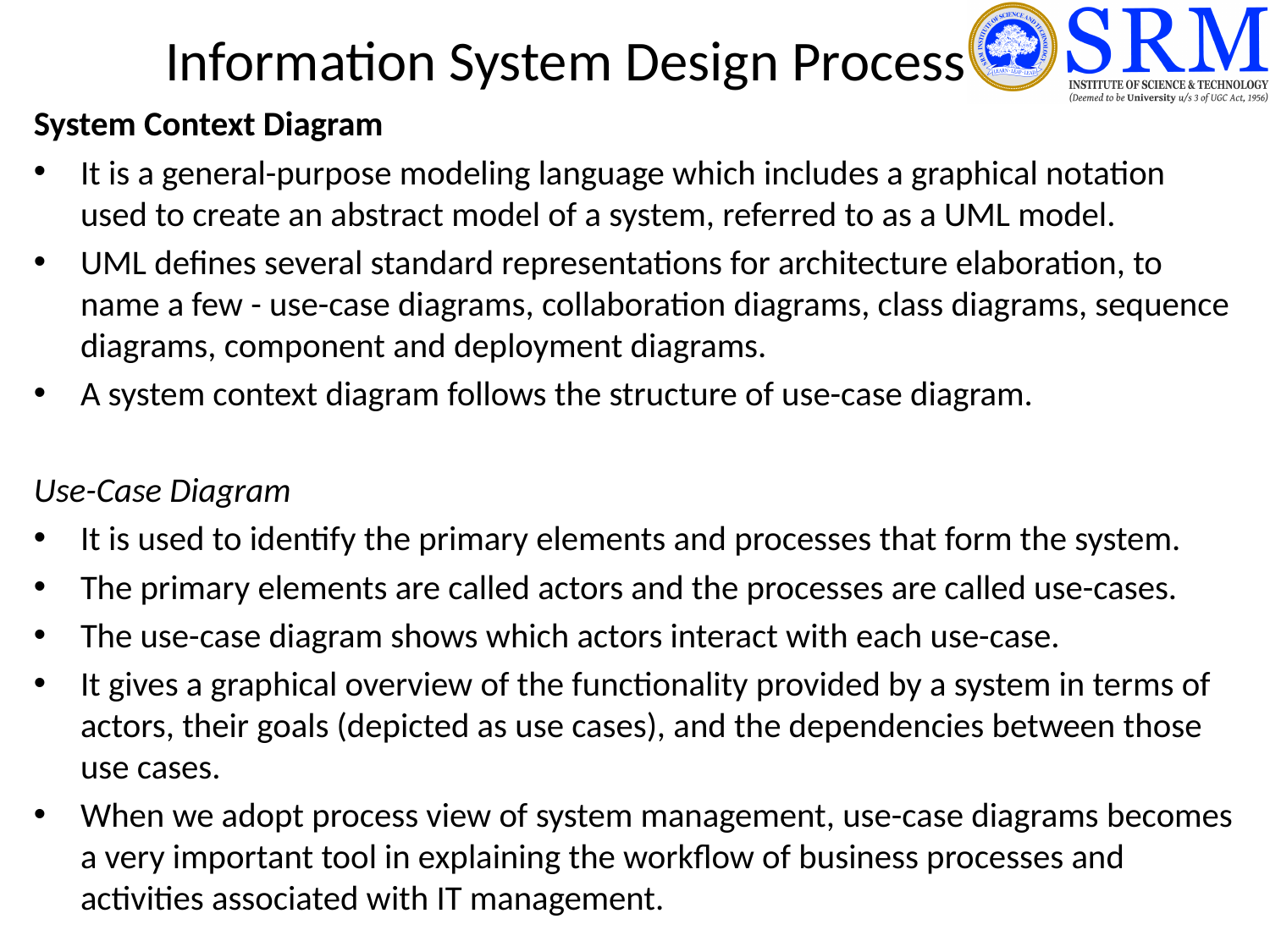

# Information System Design Process
System Context Diagram
It is a general-purpose modeling language which includes a graphical notation used to create an abstract model of a system, referred to as a UML model.
UML defines several standard representations for architecture elaboration, to name a few - use-case diagrams, collaboration diagrams, class diagrams, sequence diagrams, component and deployment diagrams.
A system context diagram follows the structure of use-case diagram.

Use-Case Diagram
It is used to identify the primary elements and processes that form the system.
The primary elements are called actors and the processes are called use-cases.
The use-case diagram shows which actors interact with each use-case.
It gives a graphical overview of the functionality provided by a system in terms of actors, their goals (depicted as use cases), and the dependencies between those use cases.
When we adopt process view of system management, use-case diagrams becomes a very important tool in explaining the workflow of business processes and activities associated with IT management.